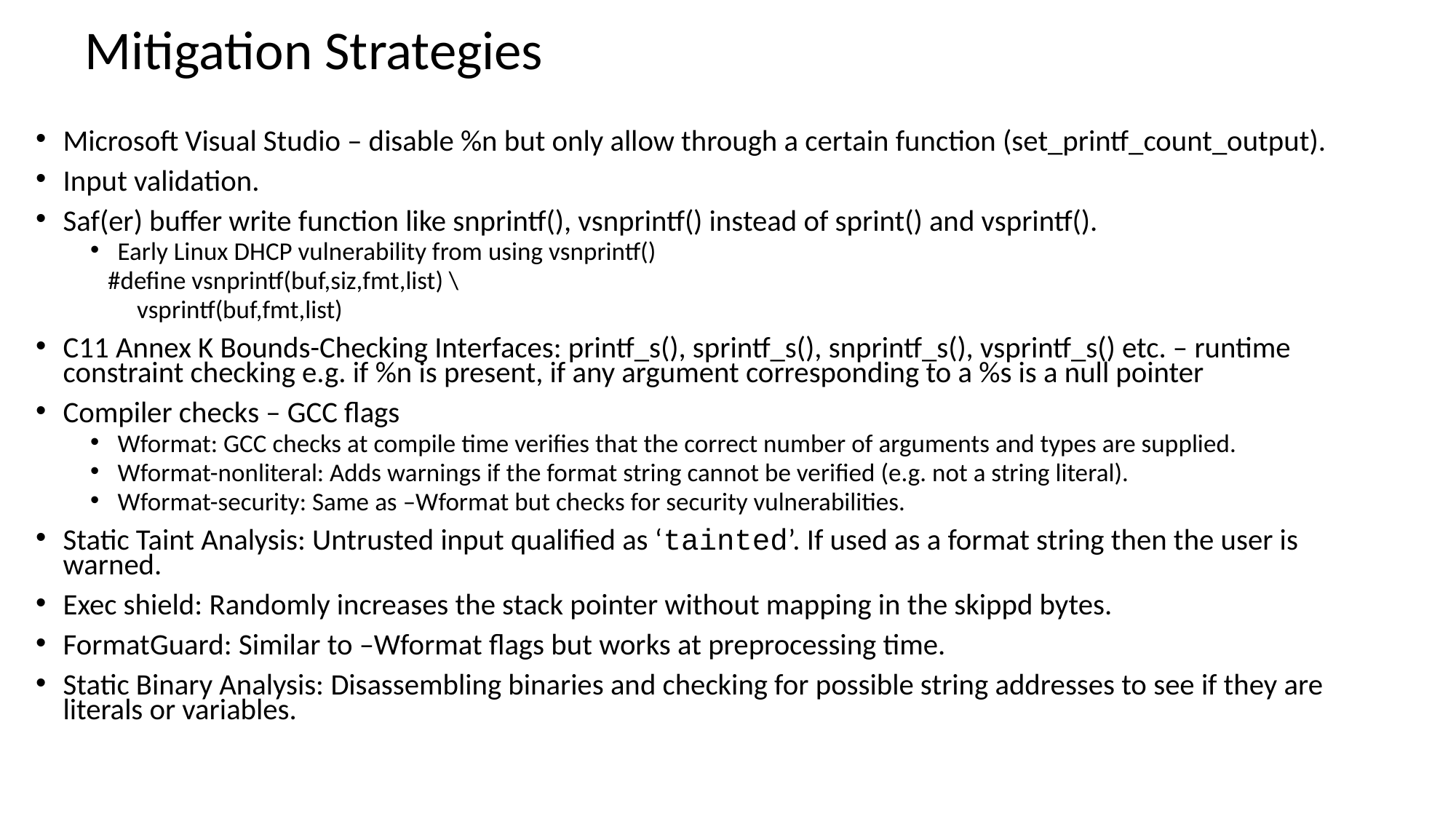

# Mitigation Strategies
Microsoft Visual Studio – disable %n but only allow through a certain function (set_printf_count_output).
Input validation.
Saf(er) buffer write function like snprintf(), vsnprintf() instead of sprint() and vsprintf().
Early Linux DHCP vulnerability from using vsnprintf()
   #define vsnprintf(buf,siz,fmt,list) \
        vsprintf(buf,fmt,list)
C11 Annex K Bounds-Checking Interfaces: printf_s(), sprintf_s(), snprintf_s(), vsprintf_s() etc. – runtime constraint checking e.g. if %n is present, if any argument corresponding to a %s is a null pointer
Compiler checks – GCC flags
Wformat: GCC checks at compile time verifies that the correct number of arguments and types are supplied.
Wformat-nonliteral: Adds warnings if the format string cannot be verified (e.g. not a string literal).
Wformat-security: Same as –Wformat but checks for security vulnerabilities.
Static Taint Analysis: Untrusted input qualified as ‘tainted’. If used as a format string then the user is warned.
Exec shield: Randomly increases the stack pointer without mapping in the skippd bytes.
FormatGuard: Similar to –Wformat flags but works at preprocessing time.
Static Binary Analysis: Disassembling binaries and checking for possible string addresses to see if they are literals or variables.